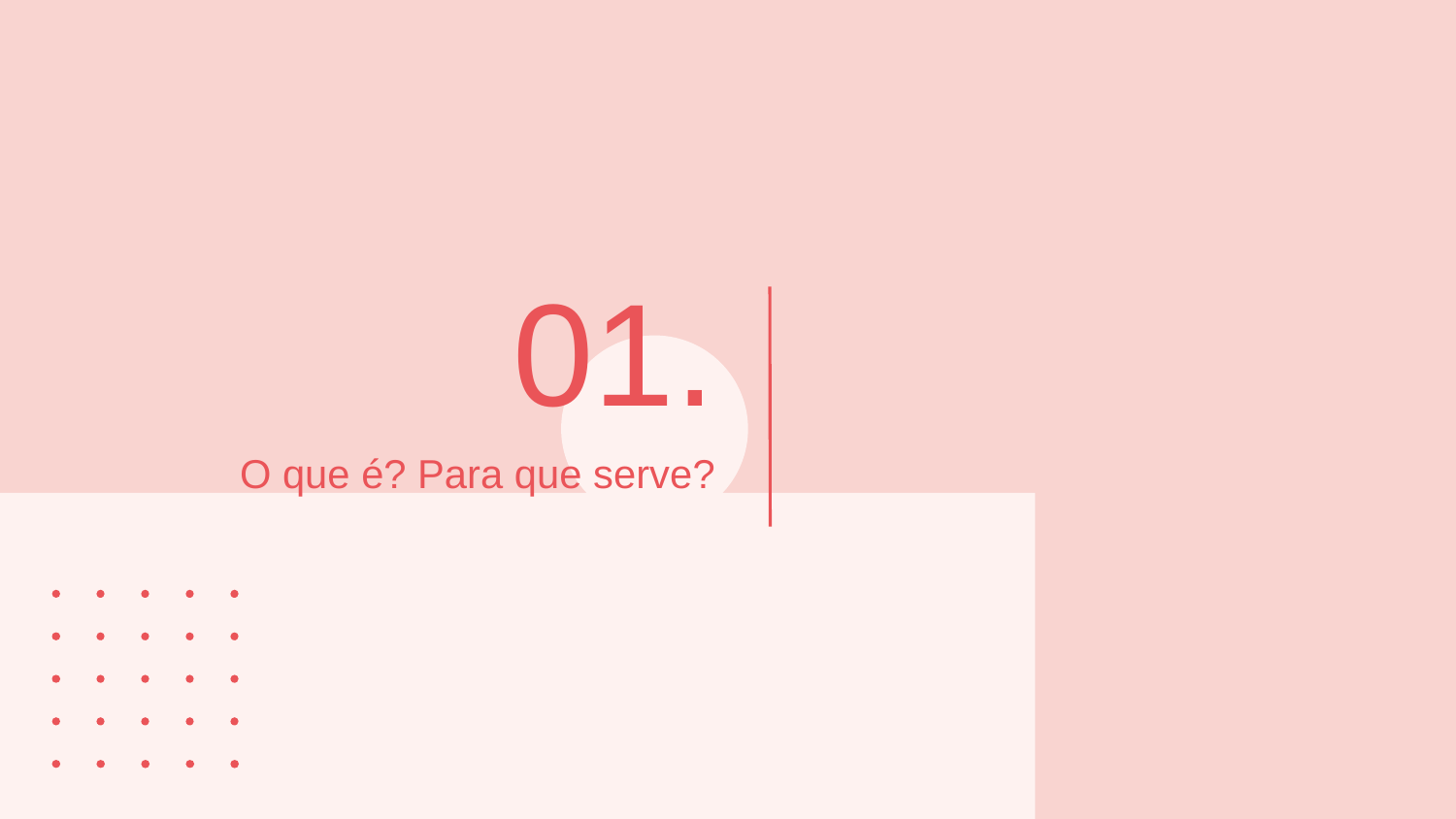

01.

# O que é? Para que serve?